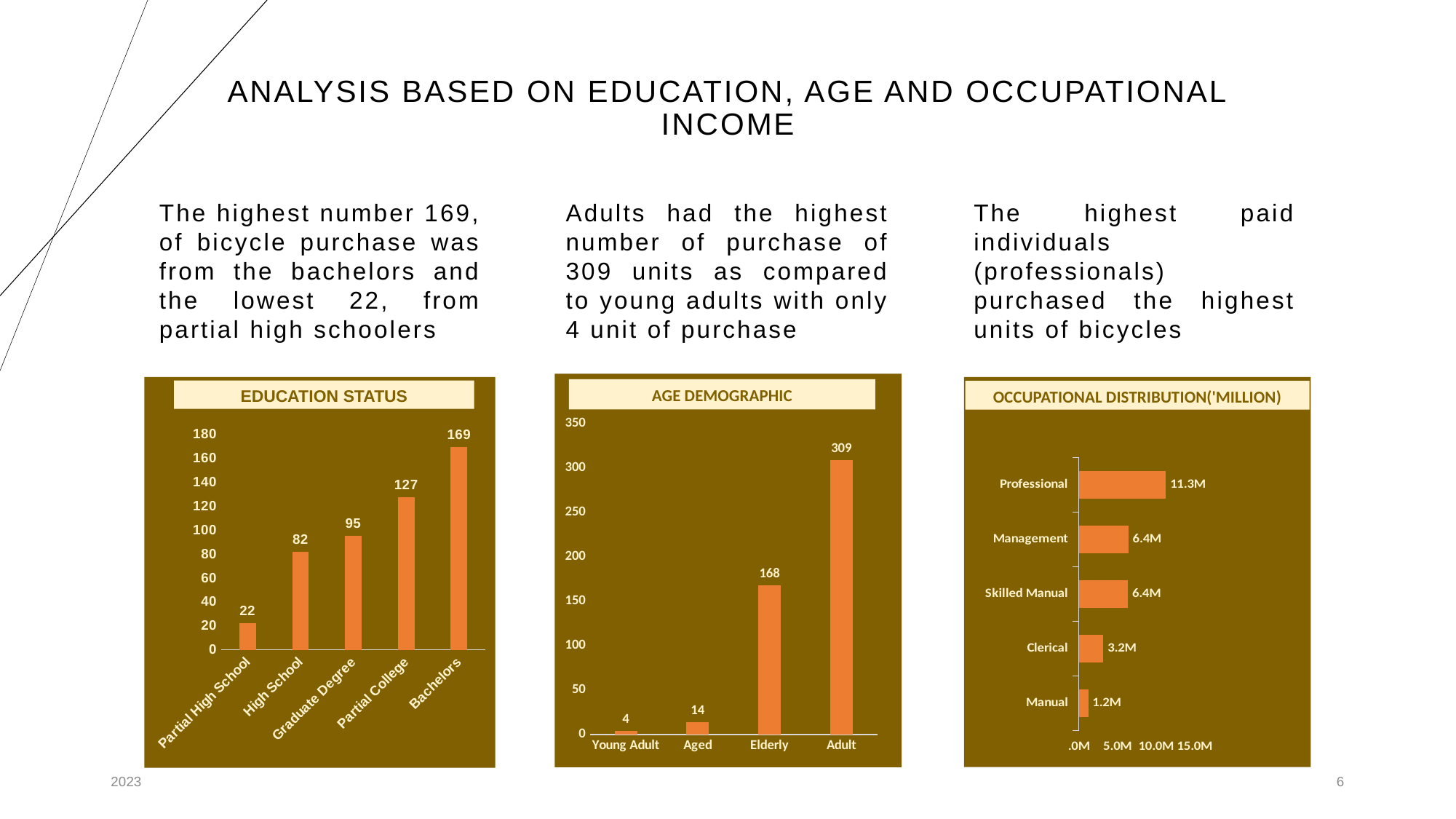

# Analysis based on Education, age and occupational income
The highest number 169, of bicycle purchase was from the bachelors and the lowest 22, from partial high schoolers
Adults had the highest number of purchase of 309 units as compared to young adults with only 4 unit of purchase
The highest paid individuals (professionals) purchased the highest units of bicycles

AGE DEMOGRAPHIC

EDUCATION STATUS DISTRIBUTION
OCCUPATIONAL DISTRIBUTION('MILLION)

### Chart

| Category | Total |
|---|---|
| Young Adult | 4.0 |
| Aged | 14.0 |
| Elderly | 168.0 |
| Adult | 309.0 |

### Chart

| Category | Total |
|---|---|
| Manual | 1210000.0 |
| Clerical | 3170000.0 |
| Skilled Manual | 6360000.0 |
| Management | 6420000.0 |
| Professional | 11290000.0 |

### Chart

| Category | Yes |
|---|---|
| Partial High School | 22.0 |
| High School | 82.0 |
| Graduate Degree | 95.0 |
| Partial College | 127.0 |
| Bachelors | 169.0 |
2023
6